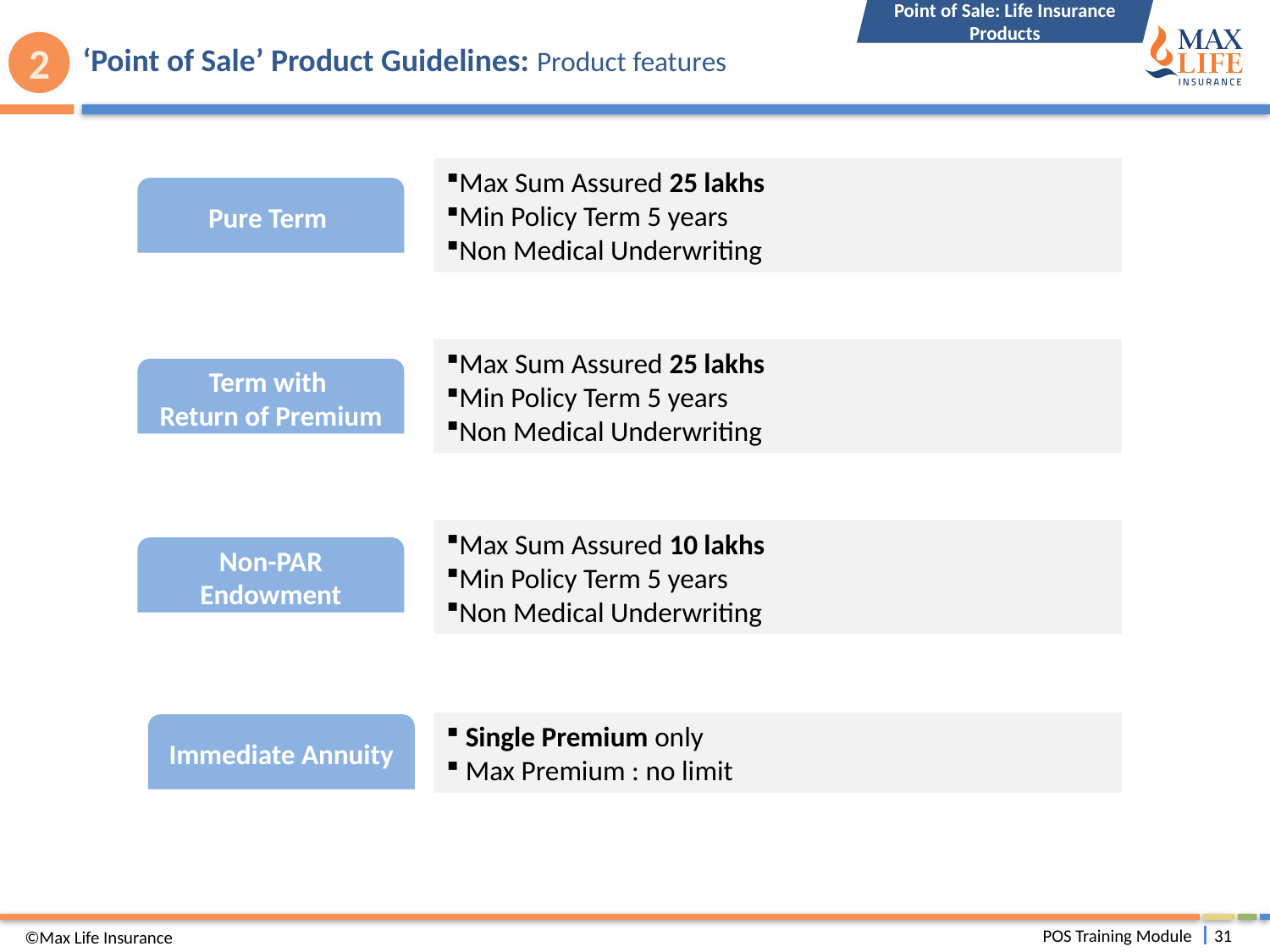

Point of Sale: Life Insurance Products
# ‘Point of Sale’ Product Guidelines: Product features
2
Max Sum Assured 25 lakhs
Min Policy Term 5 years
Non Medical Underwriting
Pure Term
Max Sum Assured 25 lakhs
Min Policy Term 5 years
Non Medical Underwriting
Term with
Return of Premium
Max Sum Assured 10 lakhs
Min Policy Term 5 years
Non Medical Underwriting
Non-PAR Endowment
 Single Premium only
 Max Premium : no limit
Immediate Annuity
©Max Life Insurance
POS Training Module
31